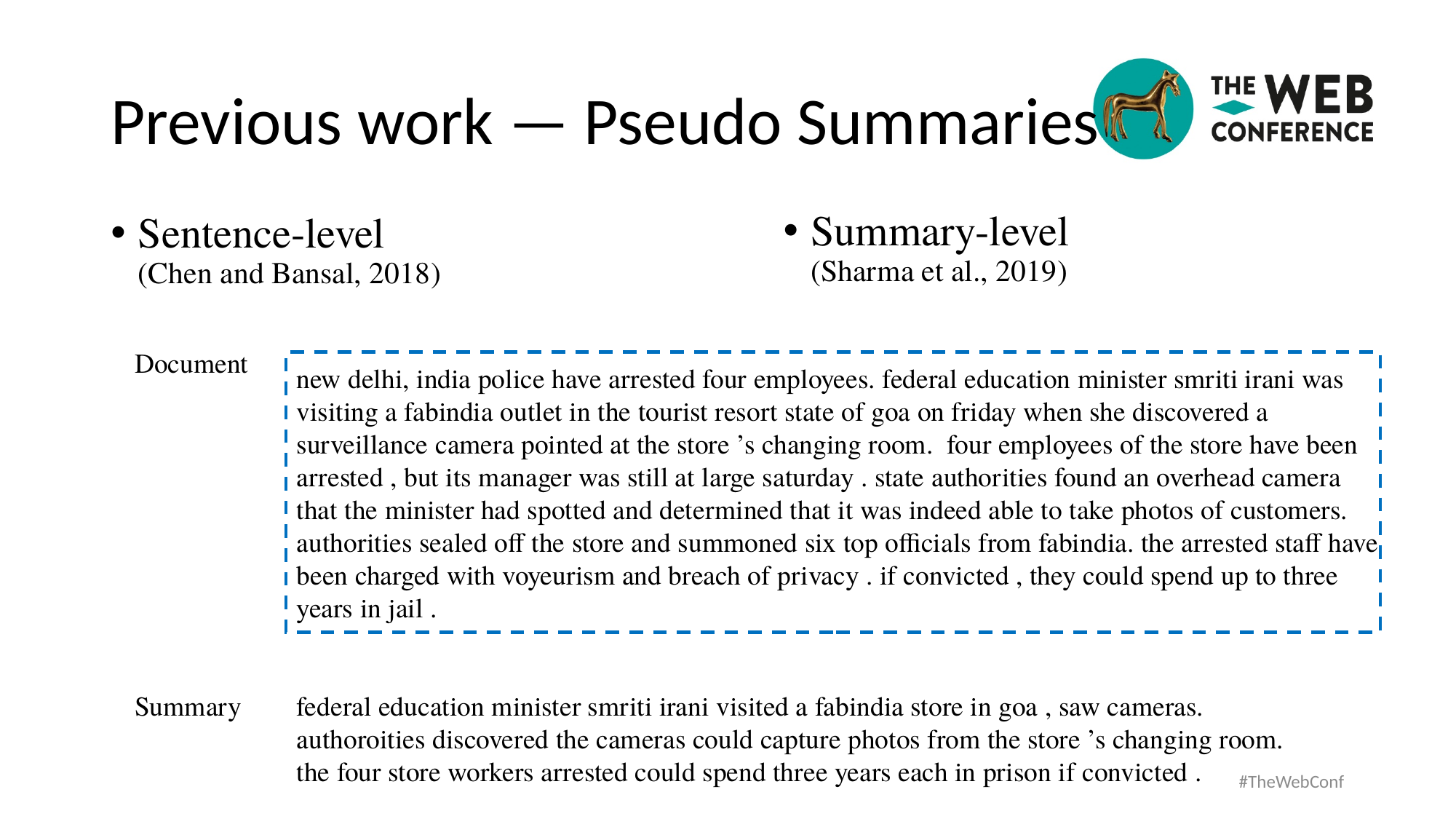

# Previous work — Pseudo Summaries
Summary-level (Sharma et al., 2019)
Sentence-level (Chen and Bansal, 2018)
Document

new delhi, india police have arrested four employees. federal education minister smriti irani was visiting a fabindia outlet in the tourist resort state of goa on friday when she discovered a surveillance camera pointed at the store ’s changing room.  four employees of the store have been arrested , but its manager was still at large saturday . state authorities found an overhead camera that the minister had spotted and determined that it was indeed able to take photos of customers. authorities sealed off the store and summoned six top officials from fabindia. the arrested staff have been charged with voyeurism and breach of privacy . if convicted , they could spend up to three years in jail .
Summary
federal education minister smriti irani visited a fabindia store in goa , saw cameras.
authoroities discovered the cameras could capture photos from the store ’s changing room.
the four store workers arrested could spend three years each in prison if convicted .
#TheWebConf